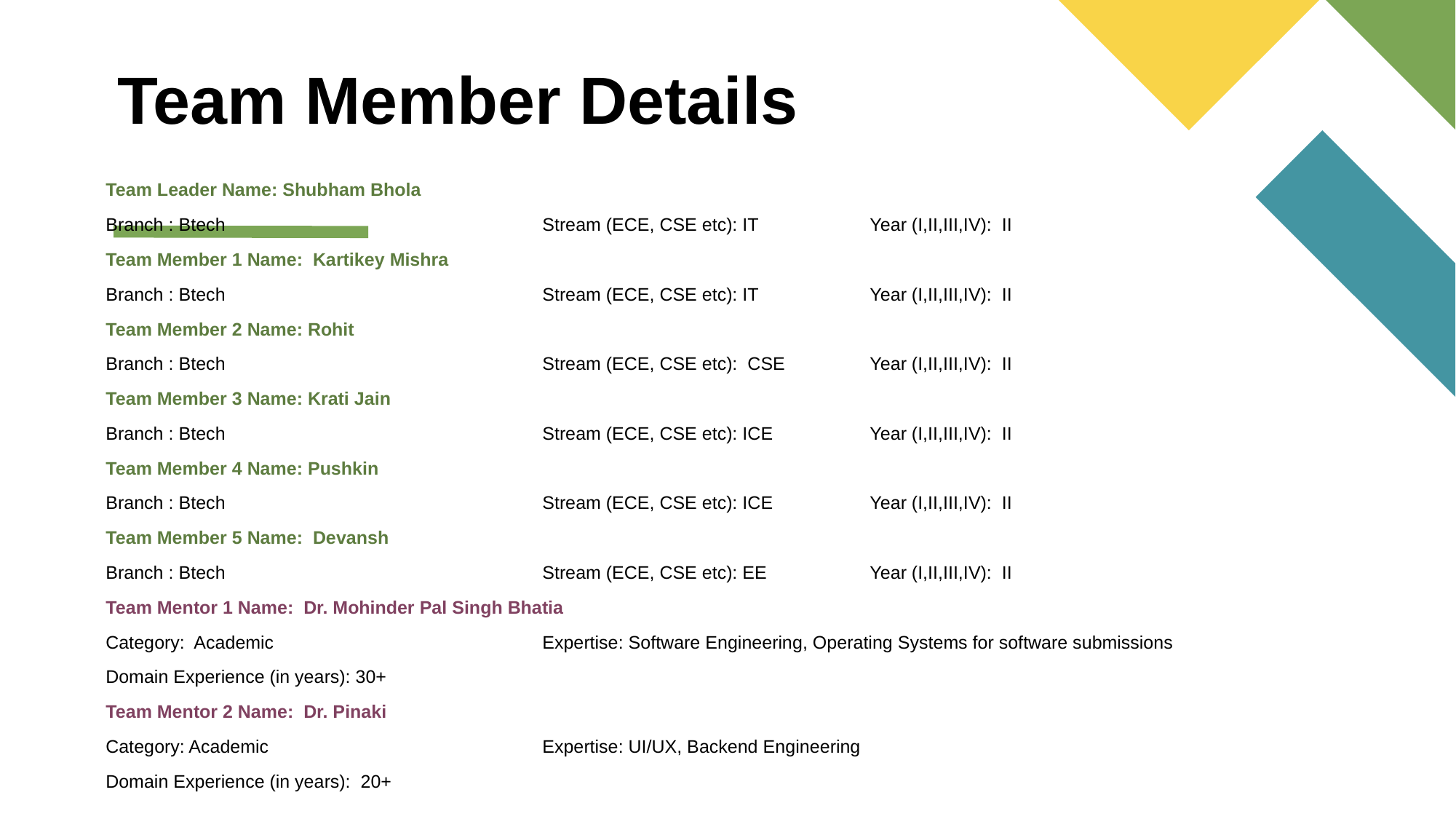

# Team Member Details
Team Leader Name: Shubham Bhola
Branch : Btech			Stream (ECE, CSE etc): IT		Year (I,II,III,IV):  II
Team Member 1 Name:  Kartikey Mishra
Branch : Btech 			Stream (ECE, CSE etc): IT		Year (I,II,III,IV):  II
Team Member 2 Name: Rohit
Branch : Btech 			Stream (ECE, CSE etc):  CSE	Year (I,II,III,IV):  II
Team Member 3 Name: Krati Jain
Branch : Btech 			Stream (ECE, CSE etc): ICE	Year (I,II,III,IV):  II
Team Member 4 Name: Pushkin
Branch : Btech 			Stream (ECE, CSE etc): ICE	Year (I,II,III,IV):  II
Team Member 5 Name:  Devansh
Branch : Btech 			Stream (ECE, CSE etc): EE	Year (I,II,III,IV):  II
Team Mentor 1 Name:  Dr. Mohinder Pal Singh Bhatia
Category:  Academic			Expertise: Software Engineering, Operating Systems for software submissions
Domain Experience (in years): 30+
Team Mentor 2 Name:  Dr. Pinaki
Category: Academic		 	Expertise: UI/UX, Backend Engineering
Domain Experience (in years):  20+